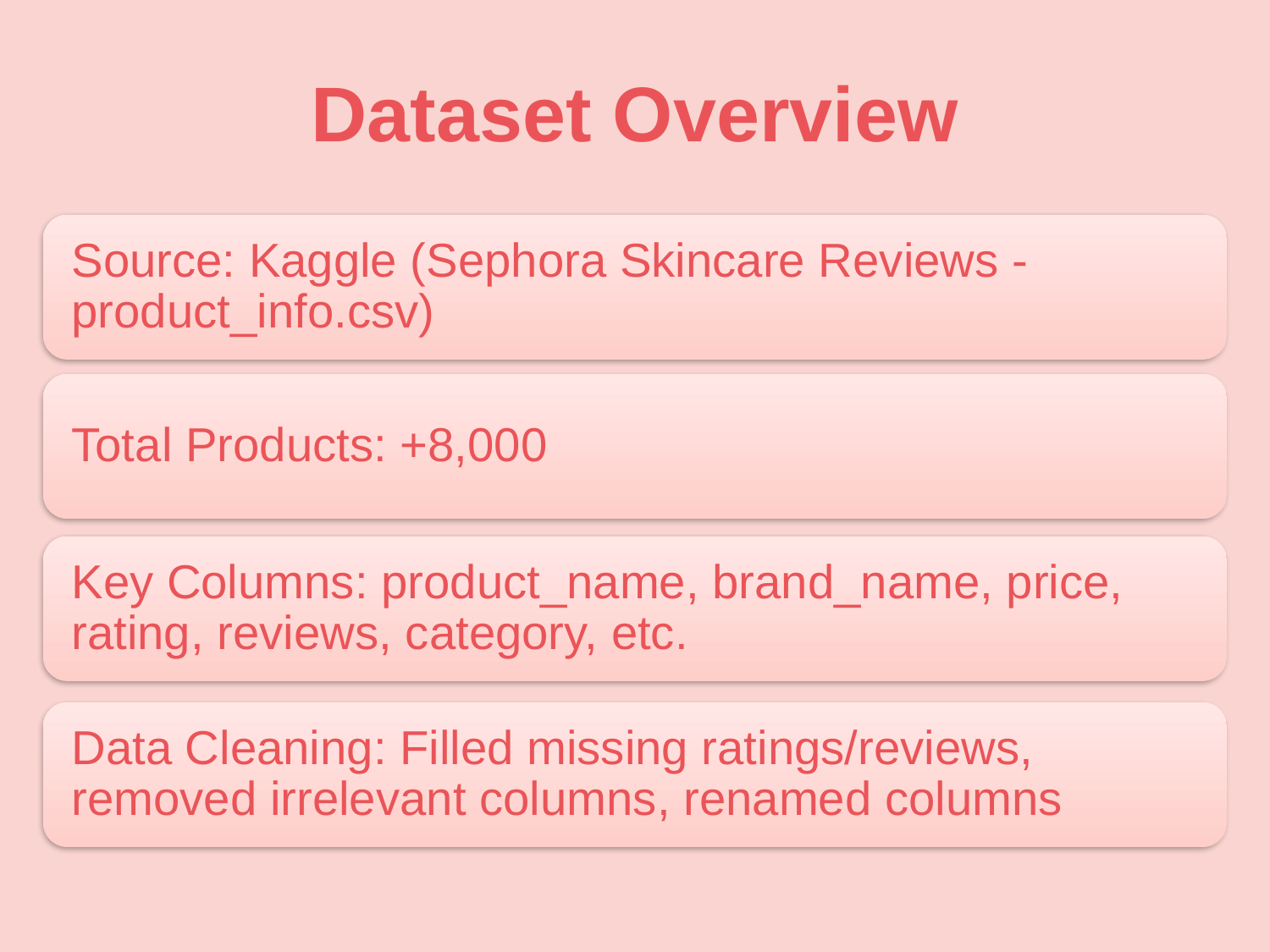

# Dataset Overview
Source: Kaggle (Sephora Skincare Reviews - product_info.csv)
Total Products: +8,000
Key Columns: product_name, brand_name, price, rating, reviews, category, etc.
Data Cleaning: Filled missing ratings/reviews, removed irrelevant columns, renamed columns